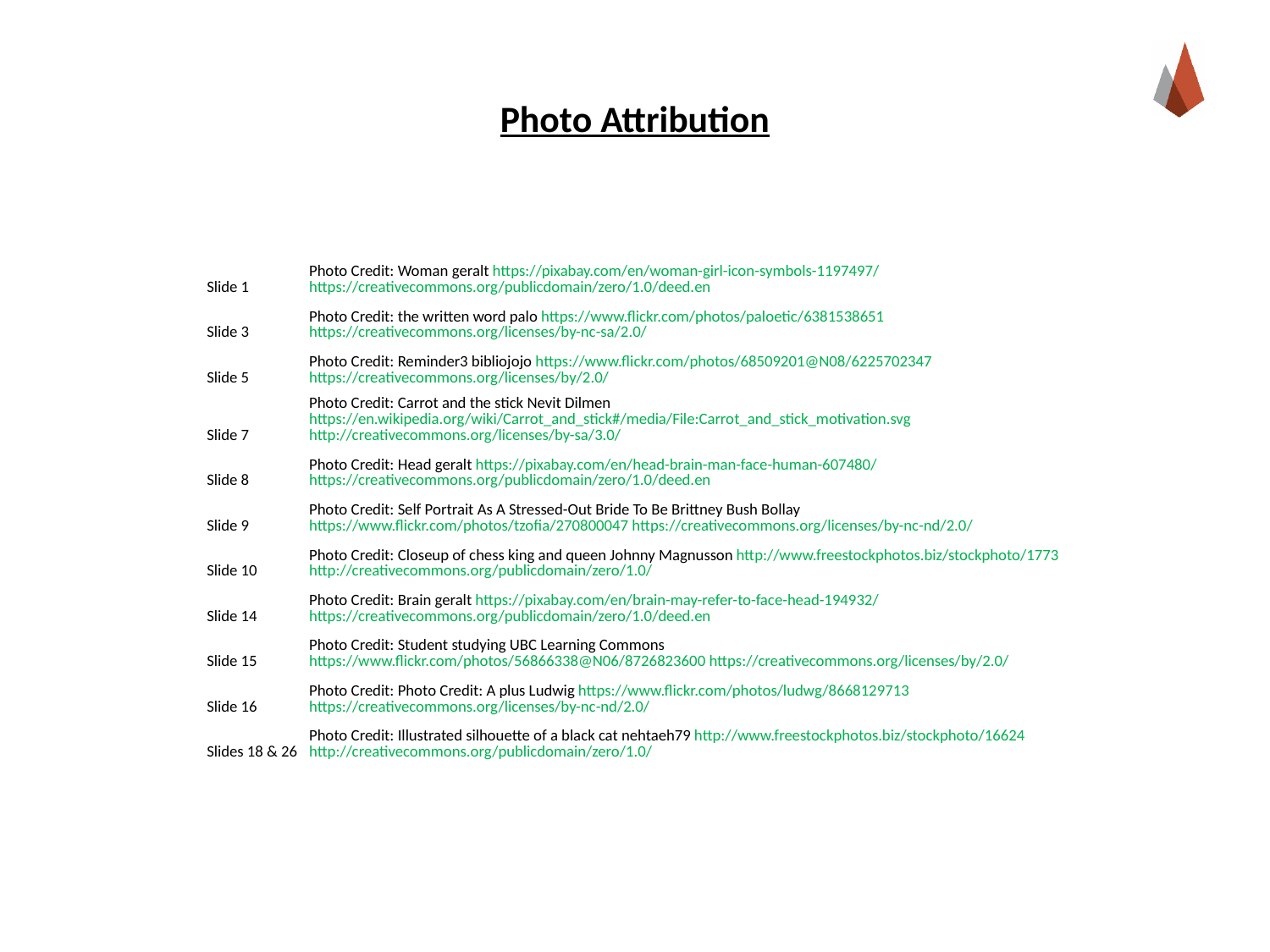

# Photo Attribution
| Slide 1 | Photo Credit: Woman geralt https://pixabay.com/en/woman-girl-icon-symbols-1197497/ https://creativecommons.org/publicdomain/zero/1.0/deed.en |
| --- | --- |
| Slide 3 | Photo Credit: the written word palo https://www.flickr.com/photos/paloetic/6381538651 https://creativecommons.org/licenses/by-nc-sa/2.0/ |
| Slide 5 | Photo Credit: Reminder3 bibliojojo https://www.flickr.com/photos/68509201@N08/6225702347 https://creativecommons.org/licenses/by/2.0/ |
| Slide 7 | Photo Credit: Carrot and the stick Nevit Dilmen https://en.wikipedia.org/wiki/Carrot\_and\_stick#/media/File:Carrot\_and\_stick\_motivation.svg http://creativecommons.org/licenses/by-sa/3.0/ |
| Slide 8 | Photo Credit: Head geralt https://pixabay.com/en/head-brain-man-face-human-607480/ https://creativecommons.org/publicdomain/zero/1.0/deed.en |
| Slide 9 | Photo Credit: Self Portrait As A Stressed-Out Bride To Be Brittney Bush Bollay https://www.flickr.com/photos/tzofia/270800047 https://creativecommons.org/licenses/by-nc-nd/2.0/ |
| Slide 10 | Photo Credit: Closeup of chess king and queen Johnny Magnusson http://www.freestockphotos.biz/stockphoto/1773 http://creativecommons.org/publicdomain/zero/1.0/ |
| Slide 14 | Photo Credit: Brain geralt https://pixabay.com/en/brain-may-refer-to-face-head-194932/ https://creativecommons.org/publicdomain/zero/1.0/deed.en |
| Slide 15 | Photo Credit: Student studying UBC Learning Commons https://www.flickr.com/photos/56866338@N06/8726823600 https://creativecommons.org/licenses/by/2.0/ |
| Slide 16 | Photo Credit: Photo Credit: A plus Ludwig https://www.flickr.com/photos/ludwg/8668129713 https://creativecommons.org/licenses/by-nc-nd/2.0/ |
| Slides 18 & 26 | Photo Credit: Illustrated silhouette of a black cat nehtaeh79 http://www.freestockphotos.biz/stockphoto/16624 http://creativecommons.org/publicdomain/zero/1.0/ |